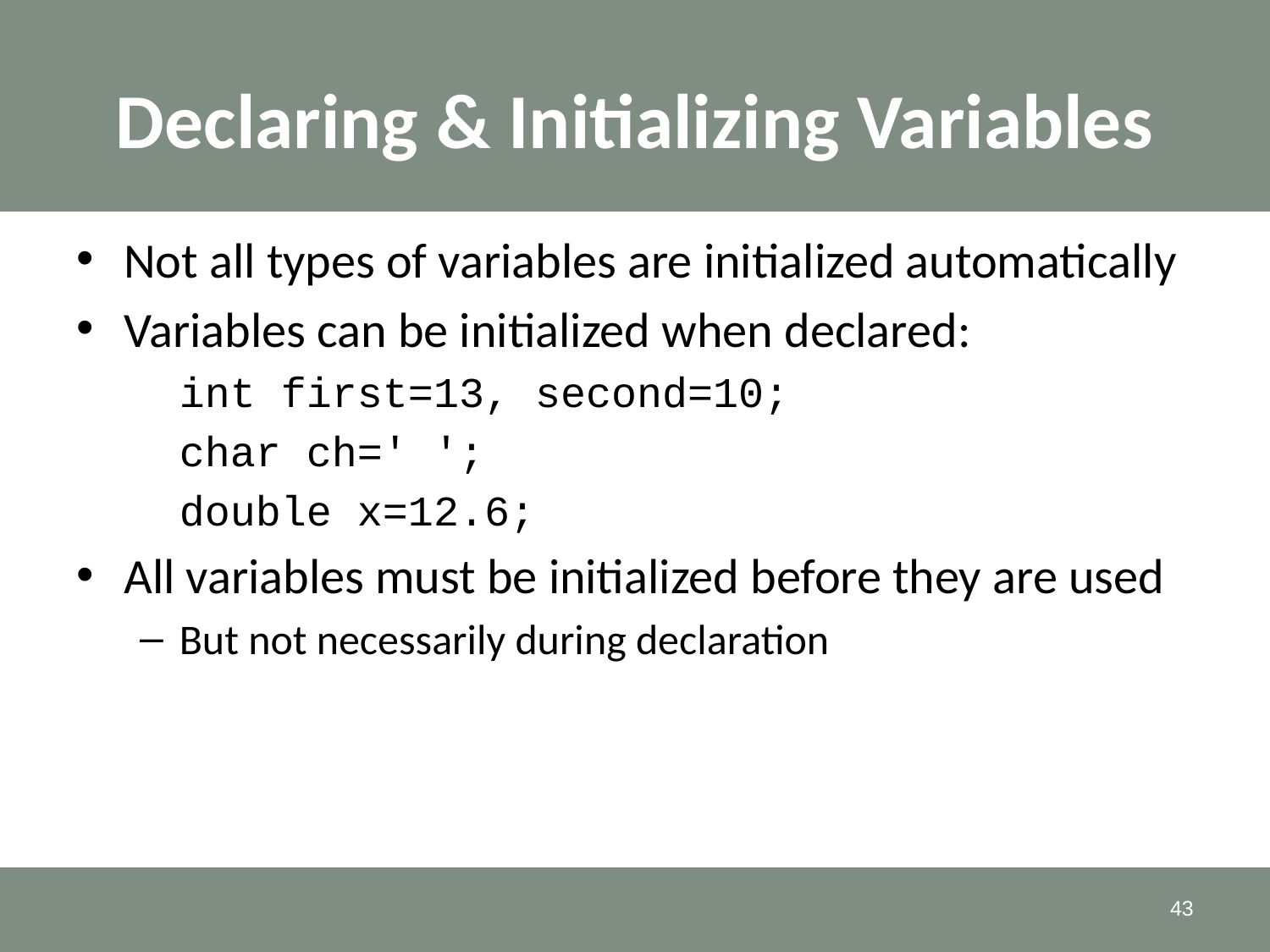

# Declaring & Initializing Variables
Not all types of variables are initialized automatically
Variables can be initialized when declared:
	int first=13, second=10;
	char ch=' ';
	double x=12.6;
All variables must be initialized before they are used
But not necessarily during declaration

43